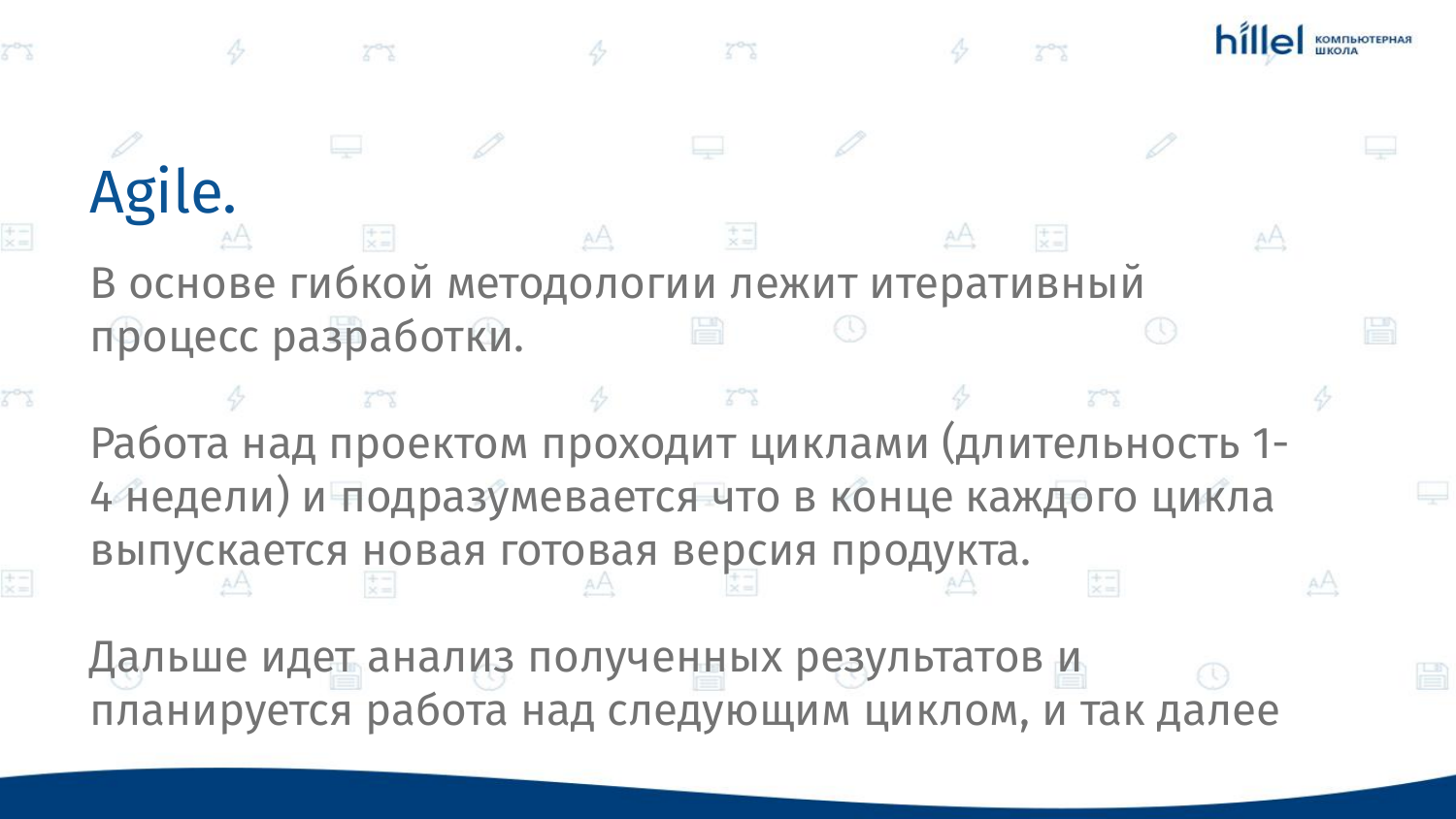

Agile.
В основе гибкой методологии лежит итеративный процесс разработки.

Работа над проектом проходит циклами (длительность 1-4 недели) и подразумевается что в конце каждого цикла выпускается новая готовая версия продукта.

Дальше идет анализ полученных результатов и планируется работа над следующим циклом, и так далее